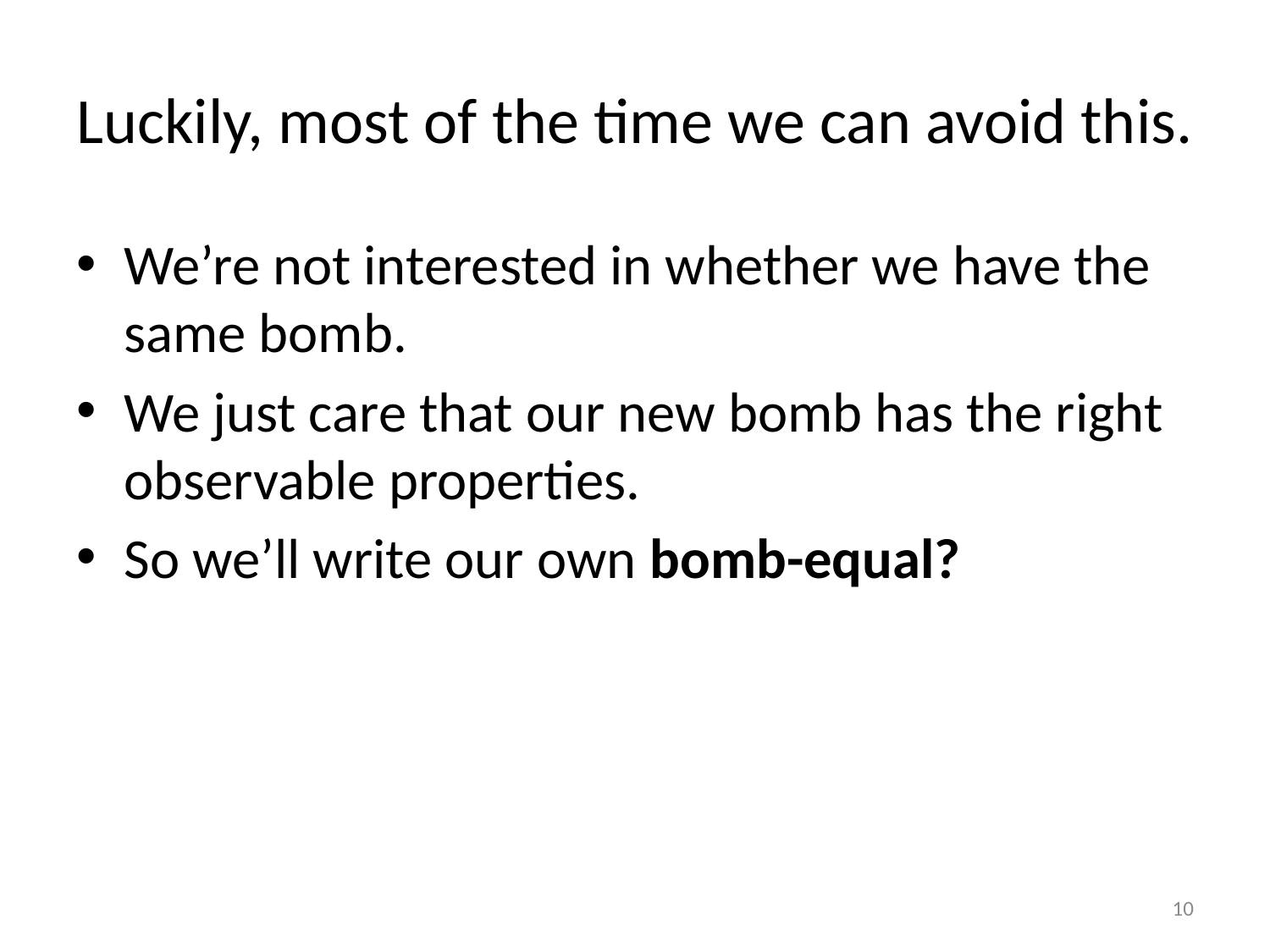

# Luckily, most of the time we can avoid this.
We’re not interested in whether we have the same bomb.
We just care that our new bomb has the right observable properties.
So we’ll write our own bomb-equal?
10